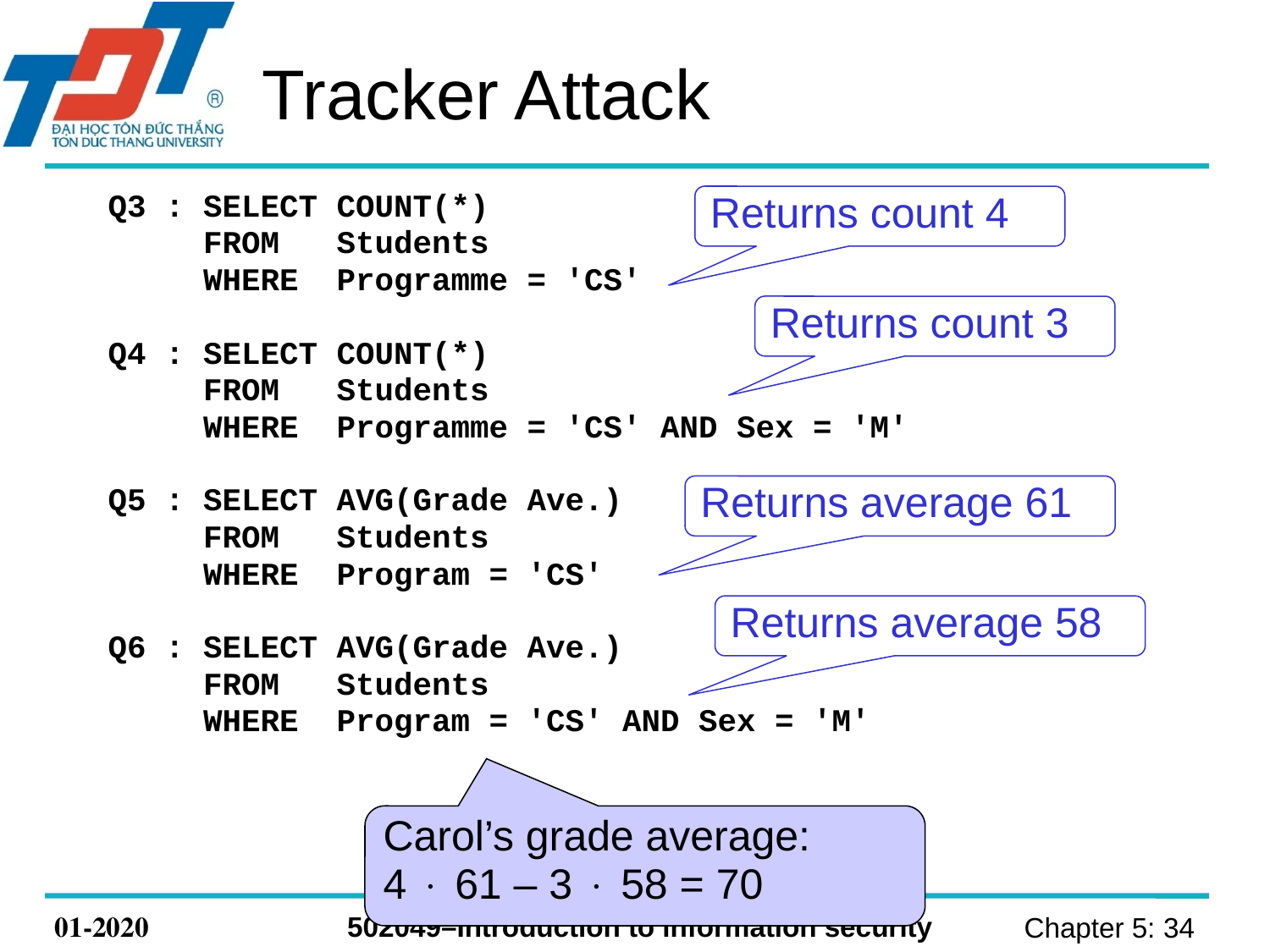

# Tracker Attack
Q3 : SELECT COUNT(*)
     FROM   Students
     WHERE  Programme = 'CS'

Q4 : SELECT COUNT(*)
     FROM   Students
     WHERE  Programme = 'CS' AND Sex = 'M'

Q5 : SELECT AVG(Grade Ave.)
     FROM   Students
     WHERE  Program = 'CS'

Q6 : SELECT AVG(Grade Ave.)
     FROM   Students
     WHERE  Program = 'CS' AND Sex = 'M'
Returns count 4
Returns count 3
Returns average 61
Returns average 58
Carol’s grade average:
4 ⋅ 61 – 3 ⋅ 58 = 70